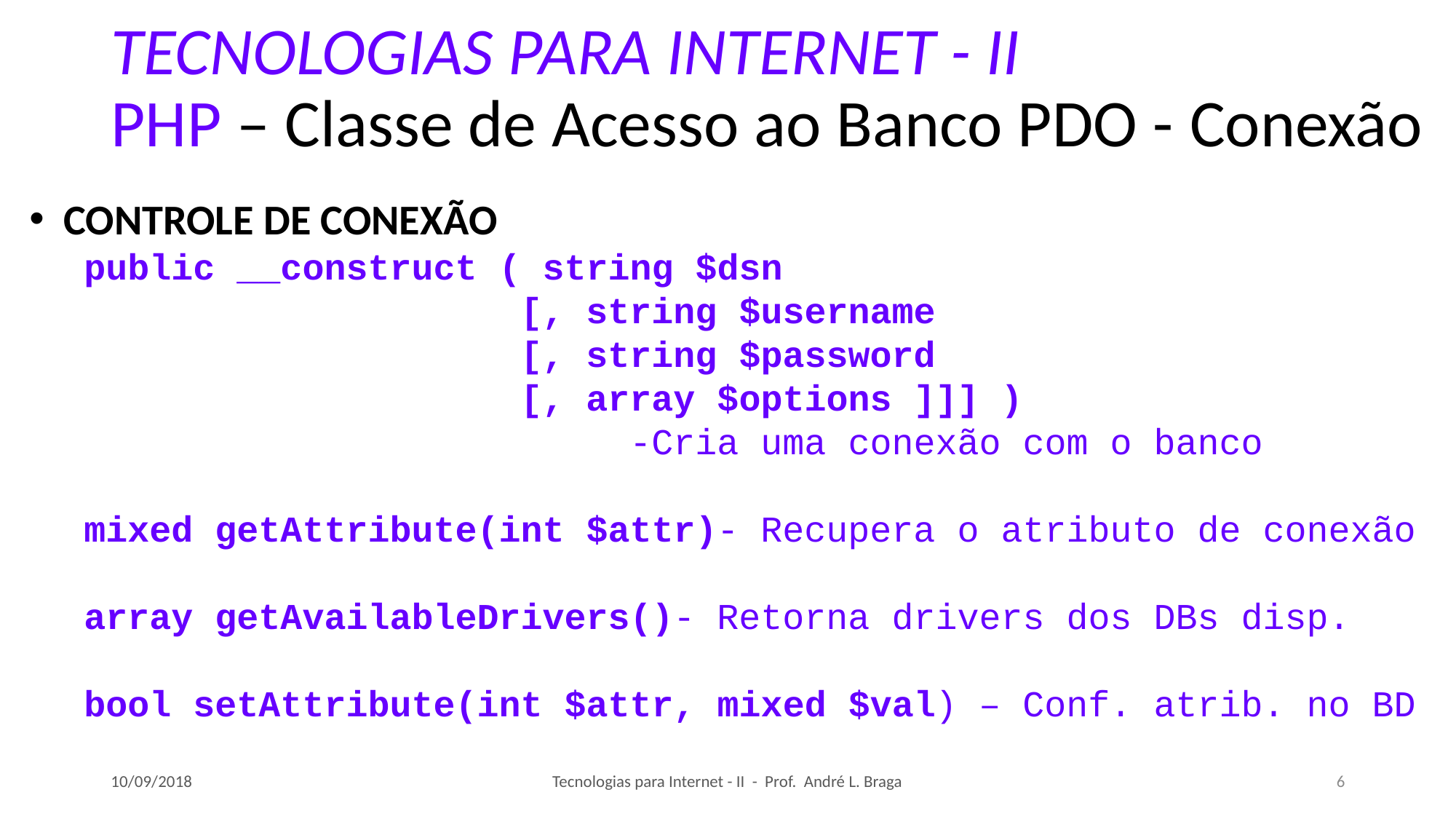

# TECNOLOGIAS PARA INTERNET - II PHP – Classe de Acesso ao Banco PDO - Conexão
CONTROLE DE CONEXÃO
public __construct ( string $dsn
                    [, string $username
                    [, string $password
                    [, array $options ]]] )
					-Cria uma conexão com o banco

mixed getAttribute(int $attr)- Recupera o atributo de conexão

array getAvailableDrivers()- Retorna drivers dos DBs disp.

bool setAttribute(int $attr, mixed $val) – Conf. atrib. no BD
10/09/2018
Tecnologias para Internet - II  -  Prof.  André L. Braga
6